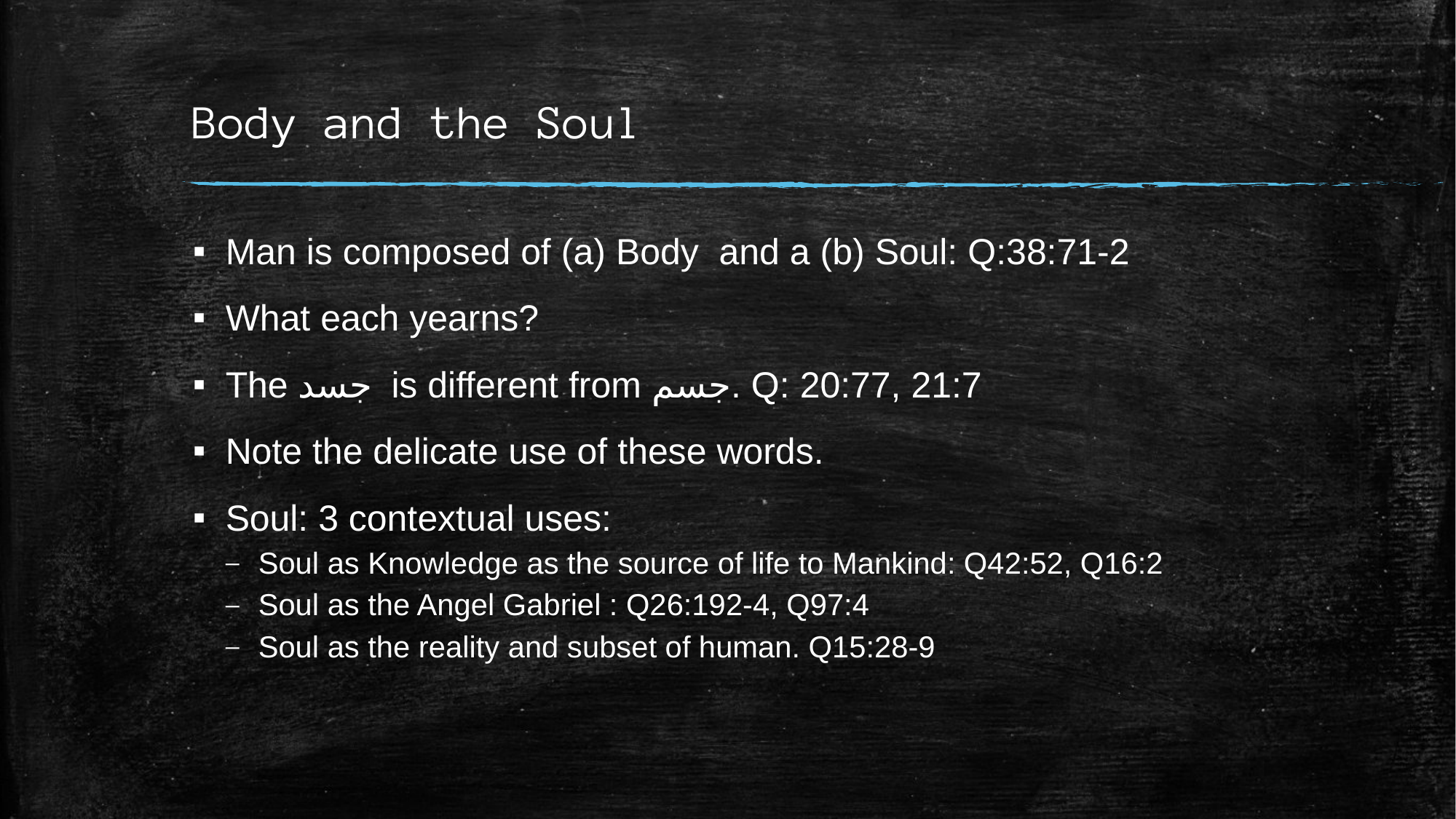

# Body and the Soul
Man is composed of (a) Body  and a (b) Soul: Q:38:71-2
What each yearns?
The جسد  is different from جسم. Q: 20:77, 21:7
Note the delicate use of these words.
Soul: 3 contextual uses:
Soul as Knowledge as the source of life to Mankind: Q42:52, Q16:2
Soul as the Angel Gabriel : Q26:192-4, Q97:4
Soul as the reality and subset of human. Q15:28-9